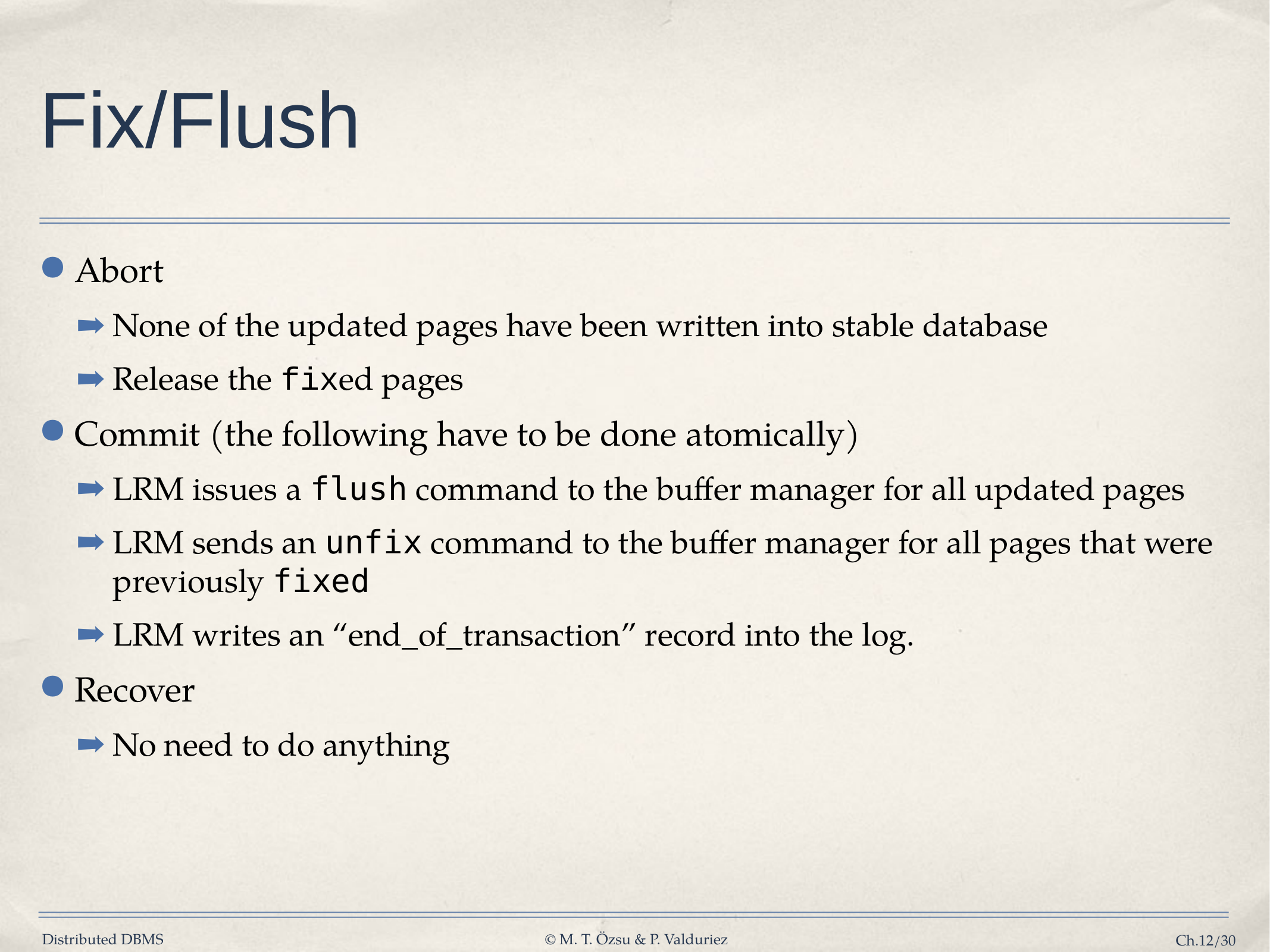

# Fix/Flush
Abort
None of the updated pages have been written into stable database
Release the fixed pages
Commit (the following have to be done atomically)
LRM issues a flush command to the buffer manager for all updated pages
LRM sends an unfix command to the buffer manager for all pages that were previously fixed
LRM writes an “end_of_transaction” record into the log.
Recover
No need to do anything